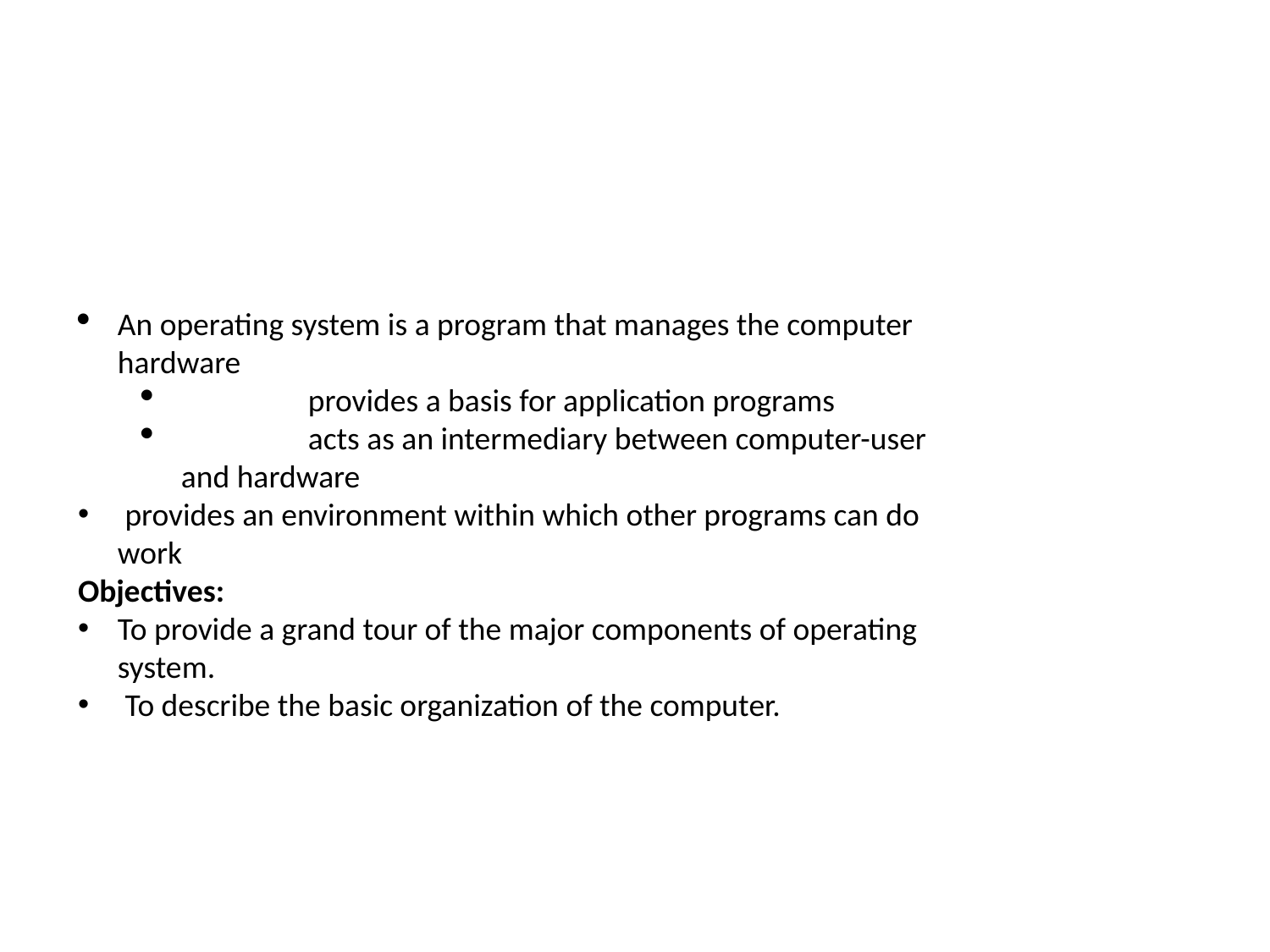

An operating system is a program that manages the computer hardware
 	provides a basis for application programs
 	acts as an intermediary between computer-user and hardware
 provides an environment within which other programs can do work
Objectives:
To provide a grand tour of the major components of operating system.
 To describe the basic organization of the computer.